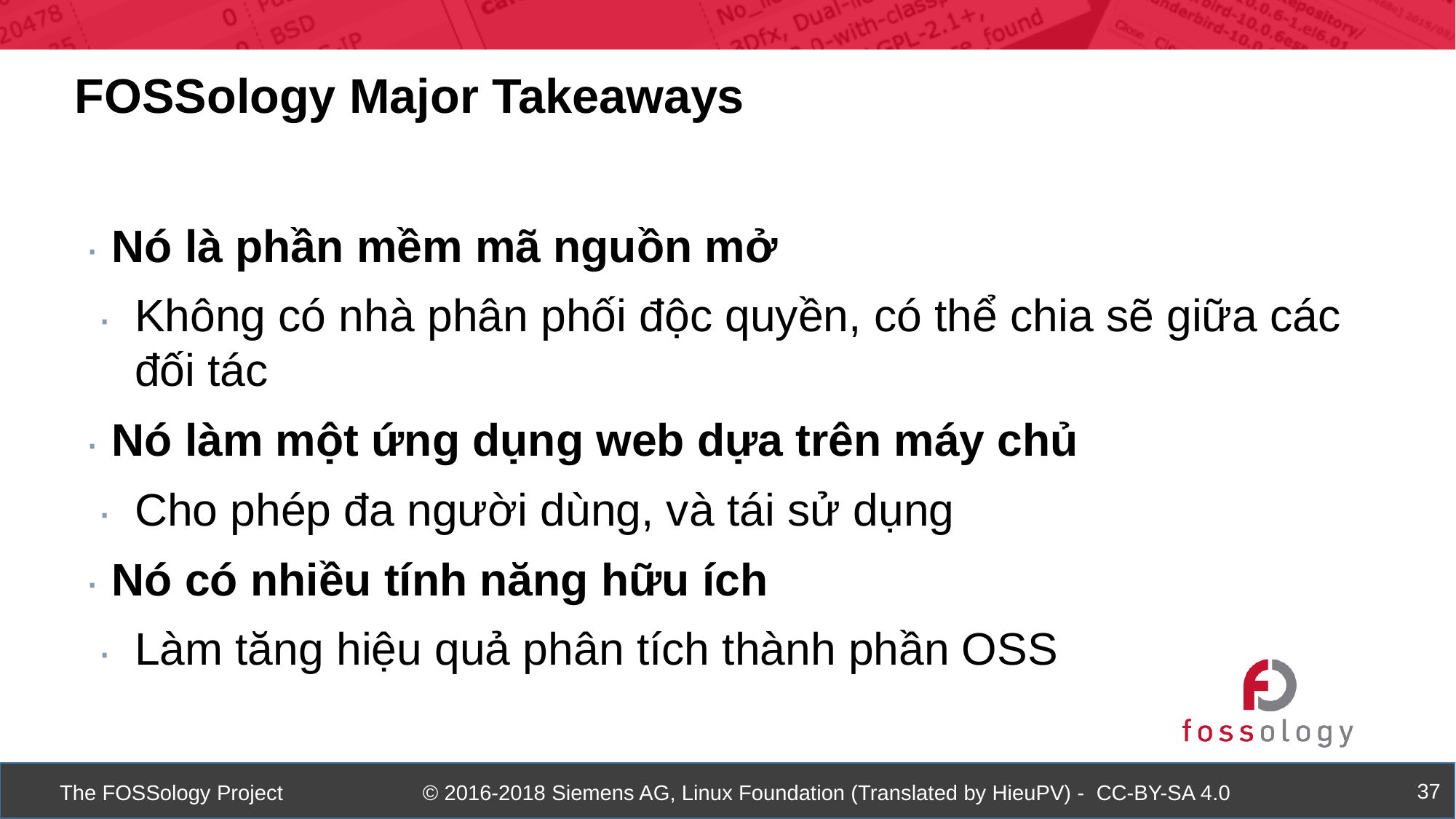

FOSSology Major Takeaways

Nó là phần mềm mã nguồn mở
Không có nhà phân phối độc quyền, có thể chia sẽ giữa các đối tác
Nó làm một ứng dụng web dựa trên máy chủ
Cho phép đa người dùng, và tái sử dụng
Nó có nhiều tính năng hữu ích
Làm tăng hiệu quả phân tích thành phần OSS